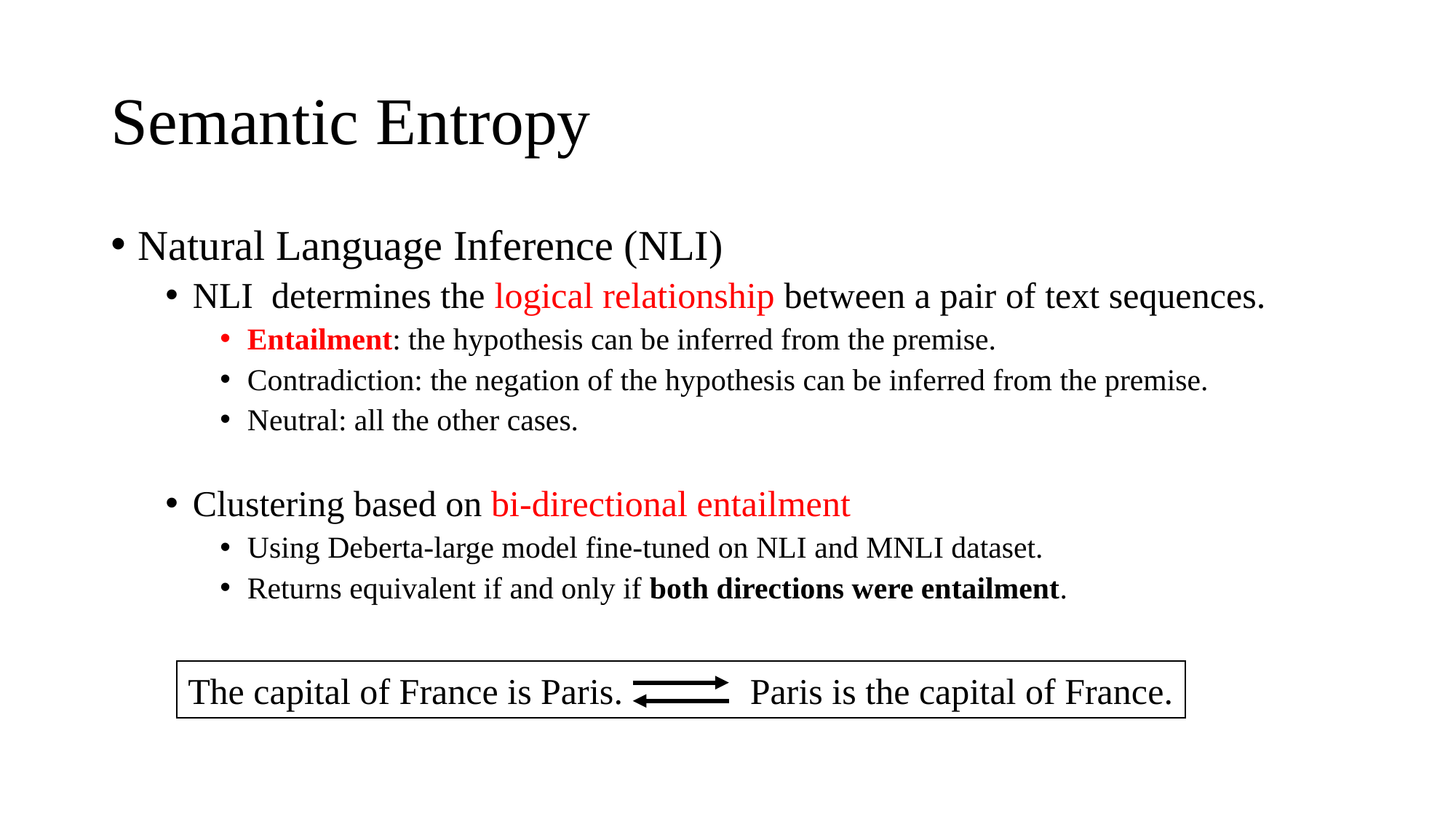

# Semantic Entropy
Natural Language Inference (NLI)
NLI  determines the logical relationship between a pair of text sequences.
Entailment: the hypothesis can be inferred from the premise.
Contradiction: the negation of the hypothesis can be inferred from the premise.
Neutral: all the other cases.

Clustering based on bi-directional entailment
Using Deberta-large model fine-tuned on NLI and MNLI dataset.
Returns equivalent if and only if both directions were entailment.

The capital of France is Paris.              Paris is the capital of France.